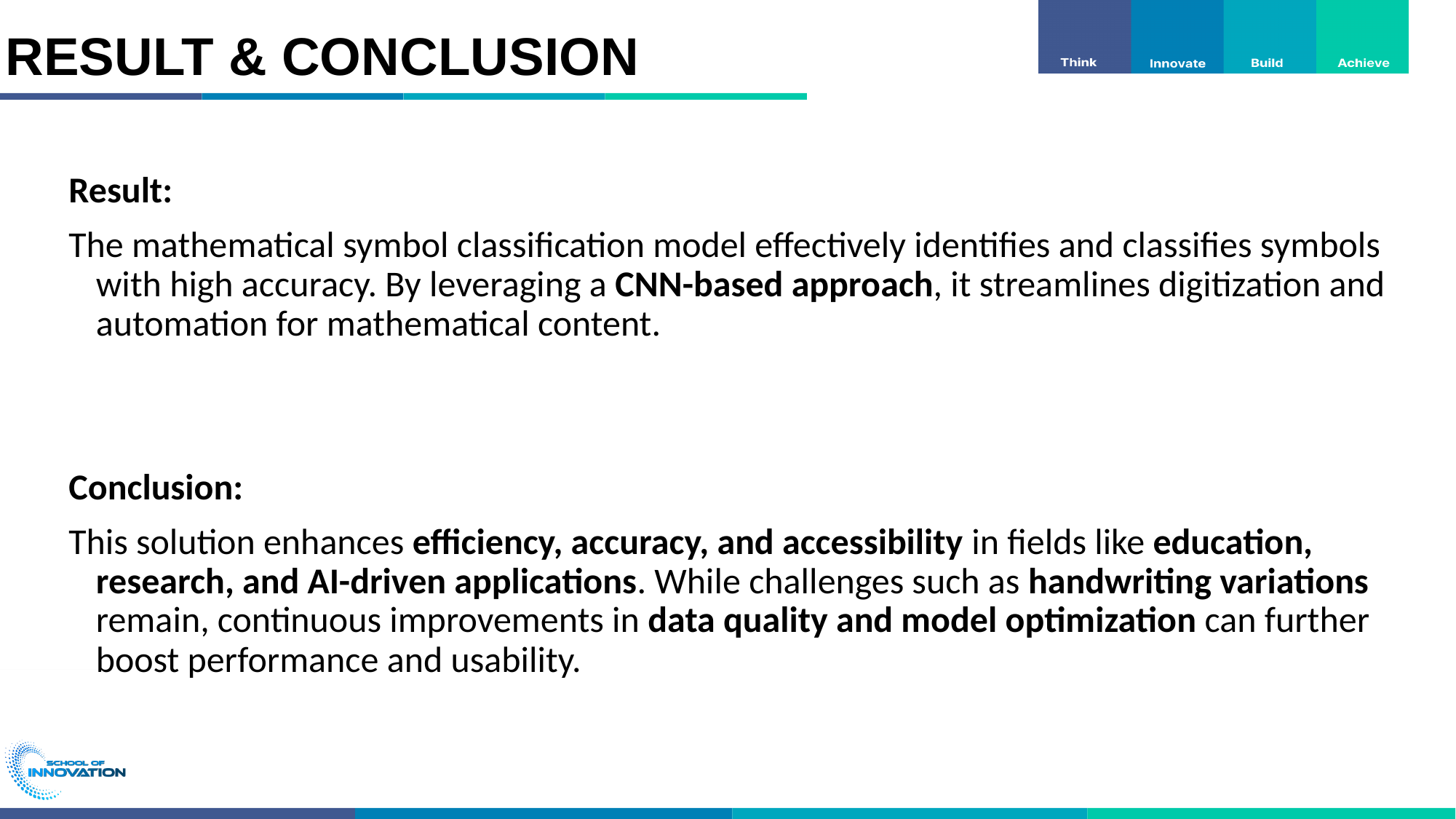

# RESULT & CONCLUSION
Result:
The mathematical symbol classification model effectively identifies and classifies symbols with high accuracy. By leveraging a CNN-based approach, it streamlines digitization and automation for mathematical content.

Conclusion:
This solution enhances efficiency, accuracy, and accessibility in fields like education, research, and AI-driven applications. While challenges such as handwriting variations remain, continuous improvements in data quality and model optimization can further boost performance and usability.